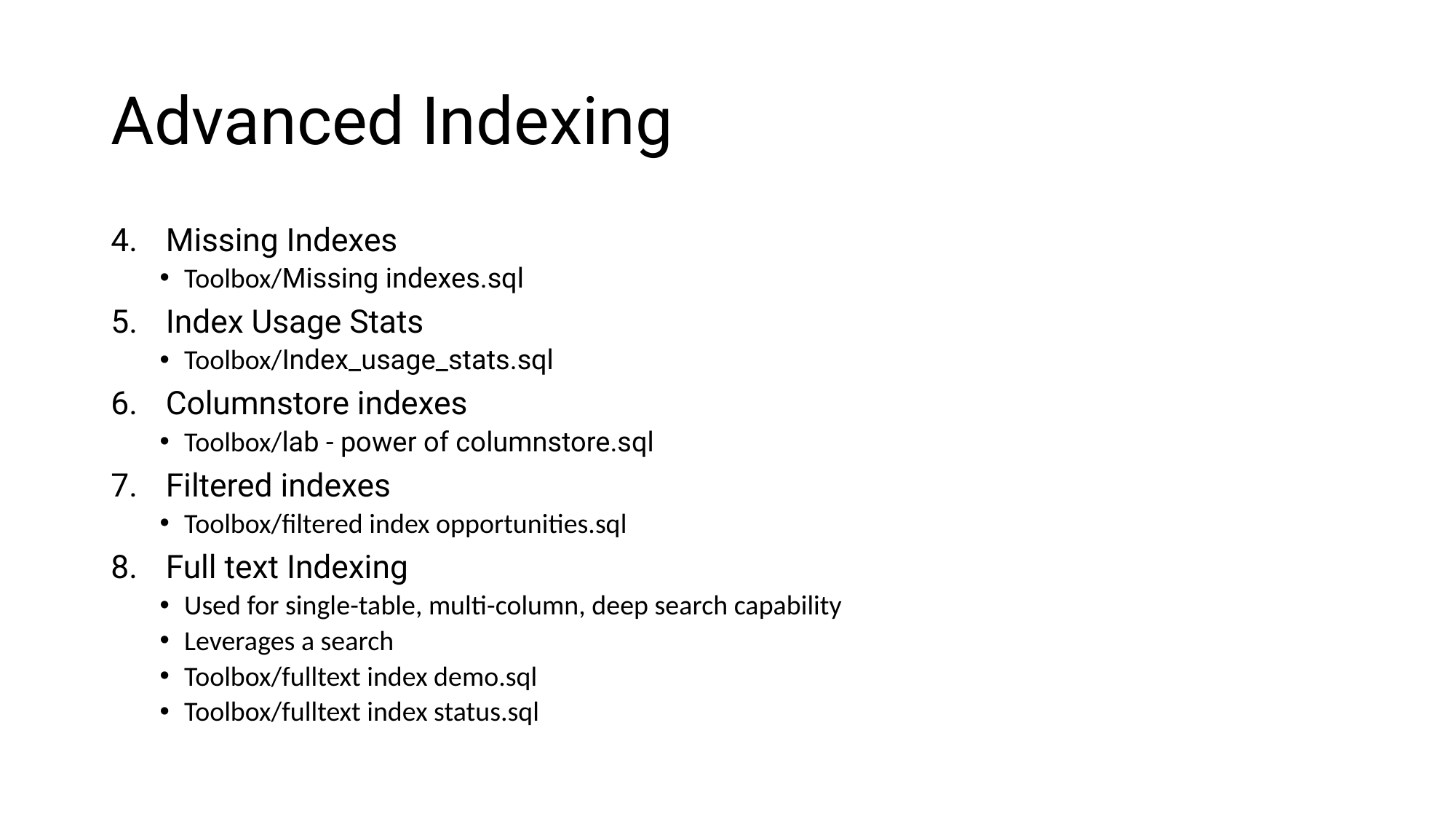

# Advanced Indexing
Missing Indexes
Toolbox/Missing indexes.sql
Index Usage Stats
Toolbox/Index_usage_stats.sql
Columnstore indexes
Toolbox/lab - power of columnstore.sql
Filtered indexes
Toolbox/filtered index opportunities.sql
Full text Indexing
Used for single-table, multi-column, deep search capability
Leverages a search
Toolbox/fulltext index demo.sql
Toolbox/fulltext index status.sql